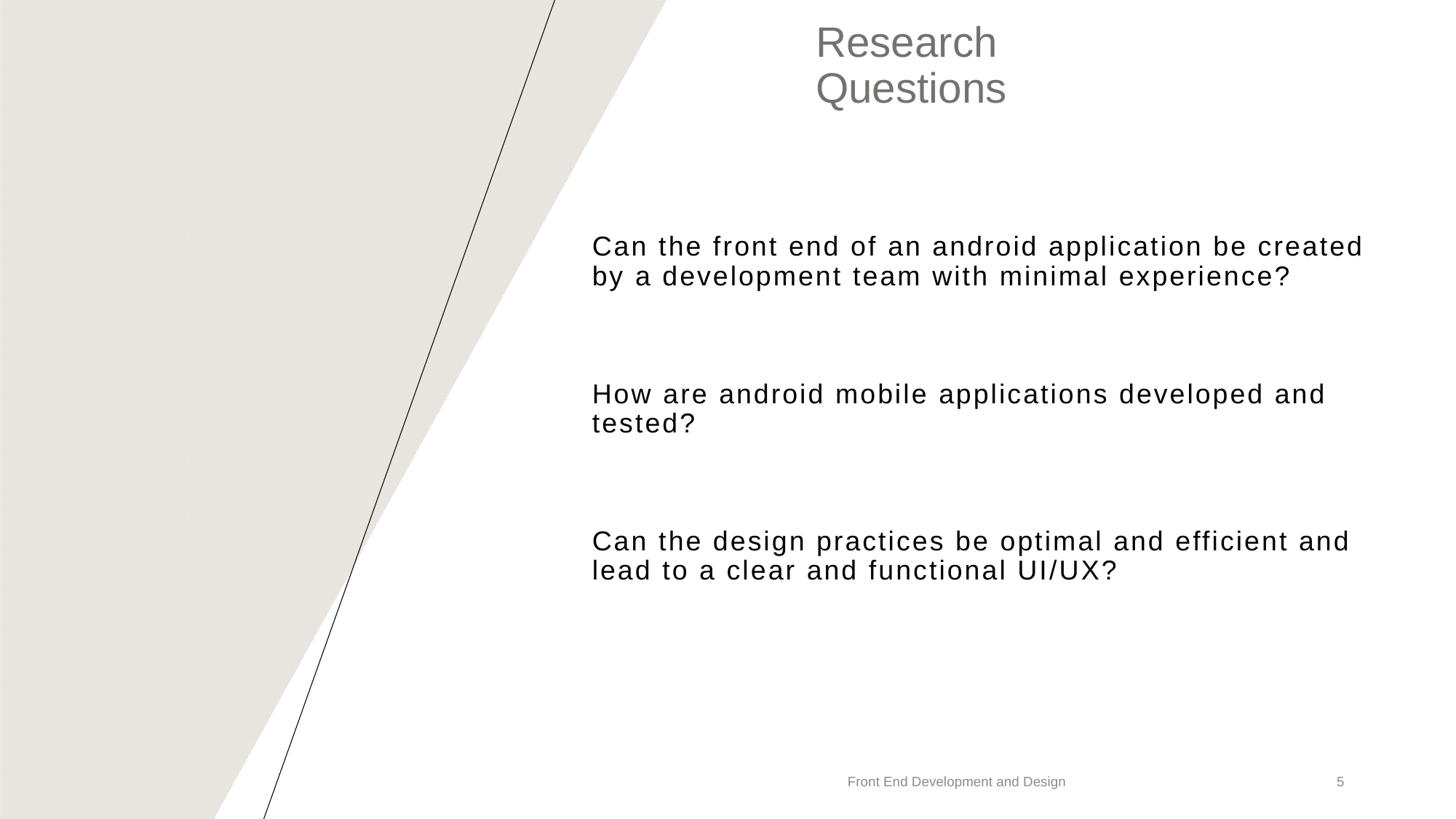

Research Questions
# Can the front end of an android application be created by a development team with minimal experience? How are android mobile applications developed and tested? Can the design practices be optimal and efficient and lead to a clear and functional UI/UX?
Front End Development and Design
5